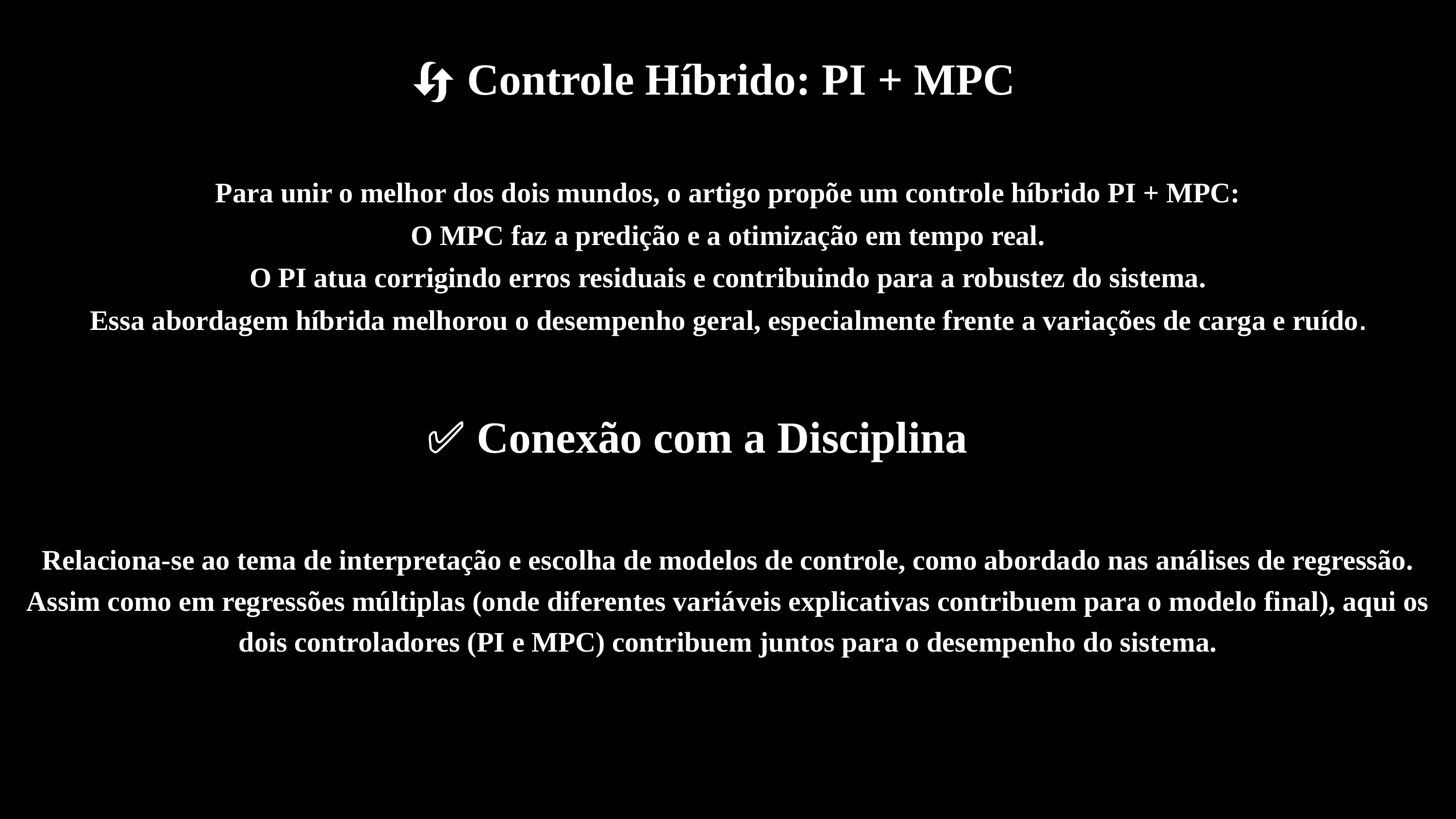

Para unir o melhor dos dois mundos, o artigo propõe um controle híbrido PI + MPC:
O MPC faz a predição e a otimização em tempo real.
O PI atua corrigindo erros residuais e contribuindo para a robustez do sistema.
Essa abordagem híbrida melhorou o desempenho geral, especialmente frente a variações de carga e ruído.
🔄 Controle Híbrido: PI + MPC
✅ Conexão com a Disciplina
Relaciona-se ao tema de interpretação e escolha de modelos de controle, como abordado nas análises de regressão.
Assim como em regressões múltiplas (onde diferentes variáveis explicativas contribuem para o modelo final), aqui os dois controladores (PI e MPC) contribuem juntos para o desempenho do sistema.